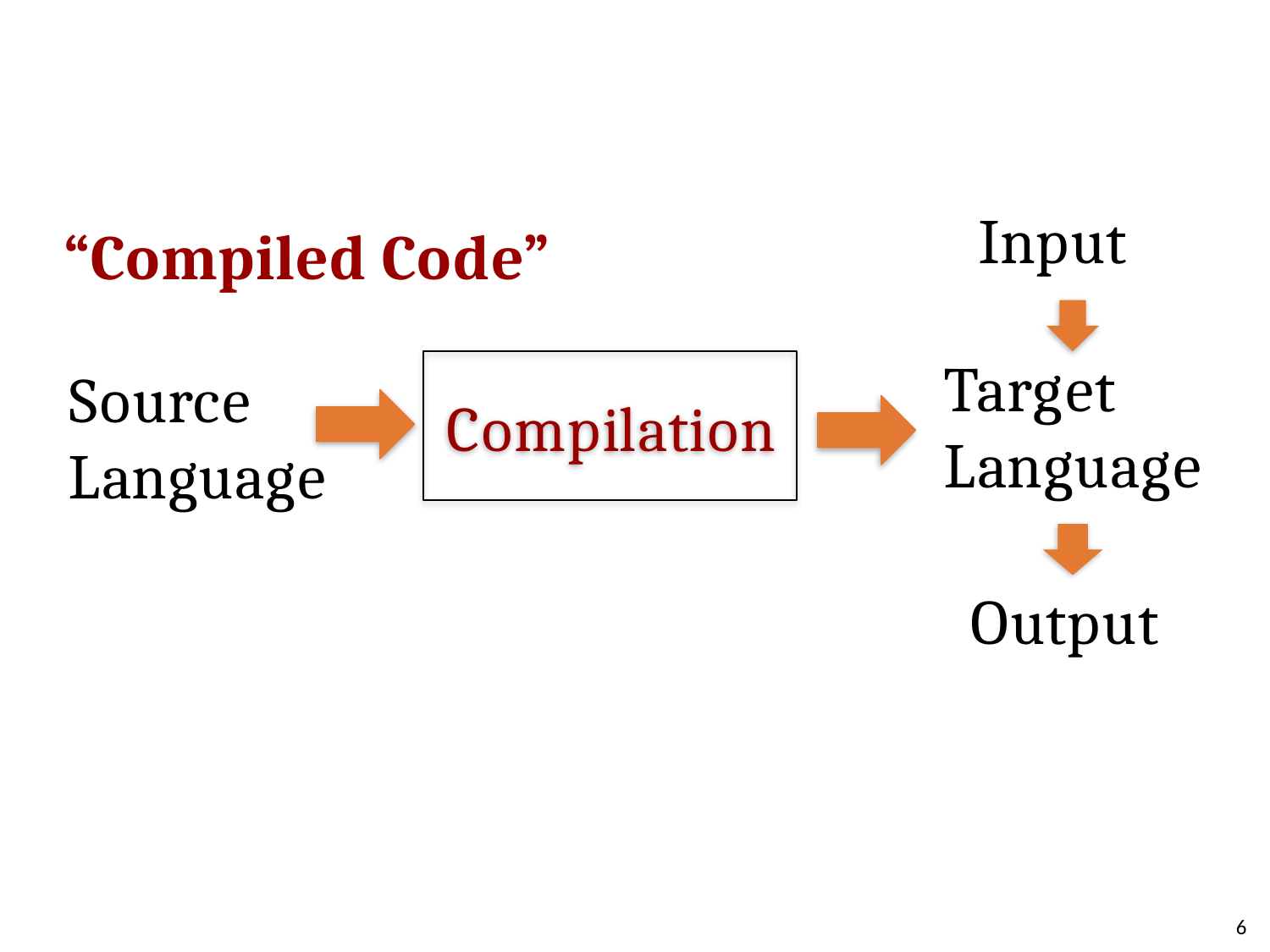

Input
“Compiled Code”

Target
Language
Compilation
Source
Language

Output
6